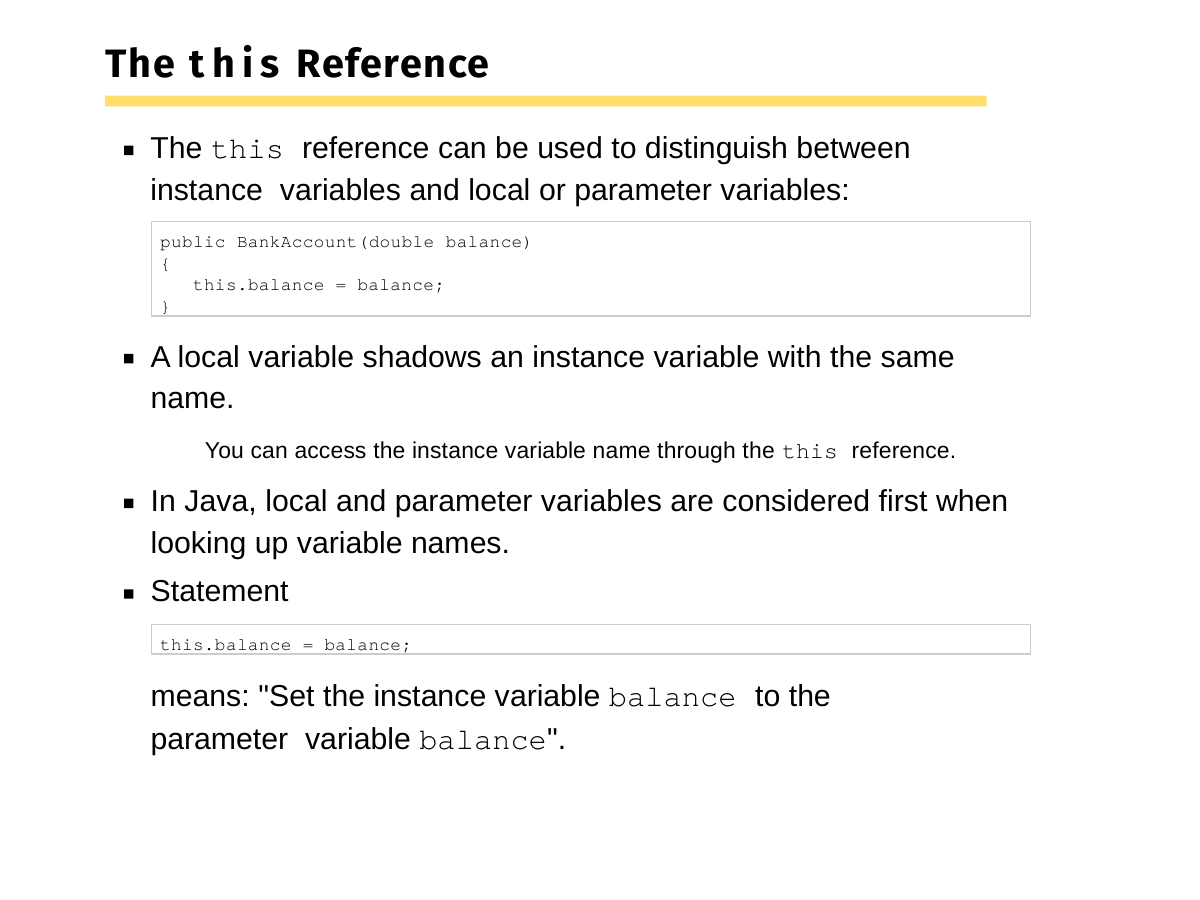

# The this Reference

The this reference can be used to distinguish between instance  variables and local or parameter variables:

A local variable shadows an instance variable with the same  name.
You can access the instance variable name through the this reference.
In Java, local and parameter variables are considered first when  looking up variable names.
Statement
public BankAccount(double balance)
{
this.balance = balance;
}

this.balance = balance;
means: "Set the instance variable balance to the parameter  variable balance".